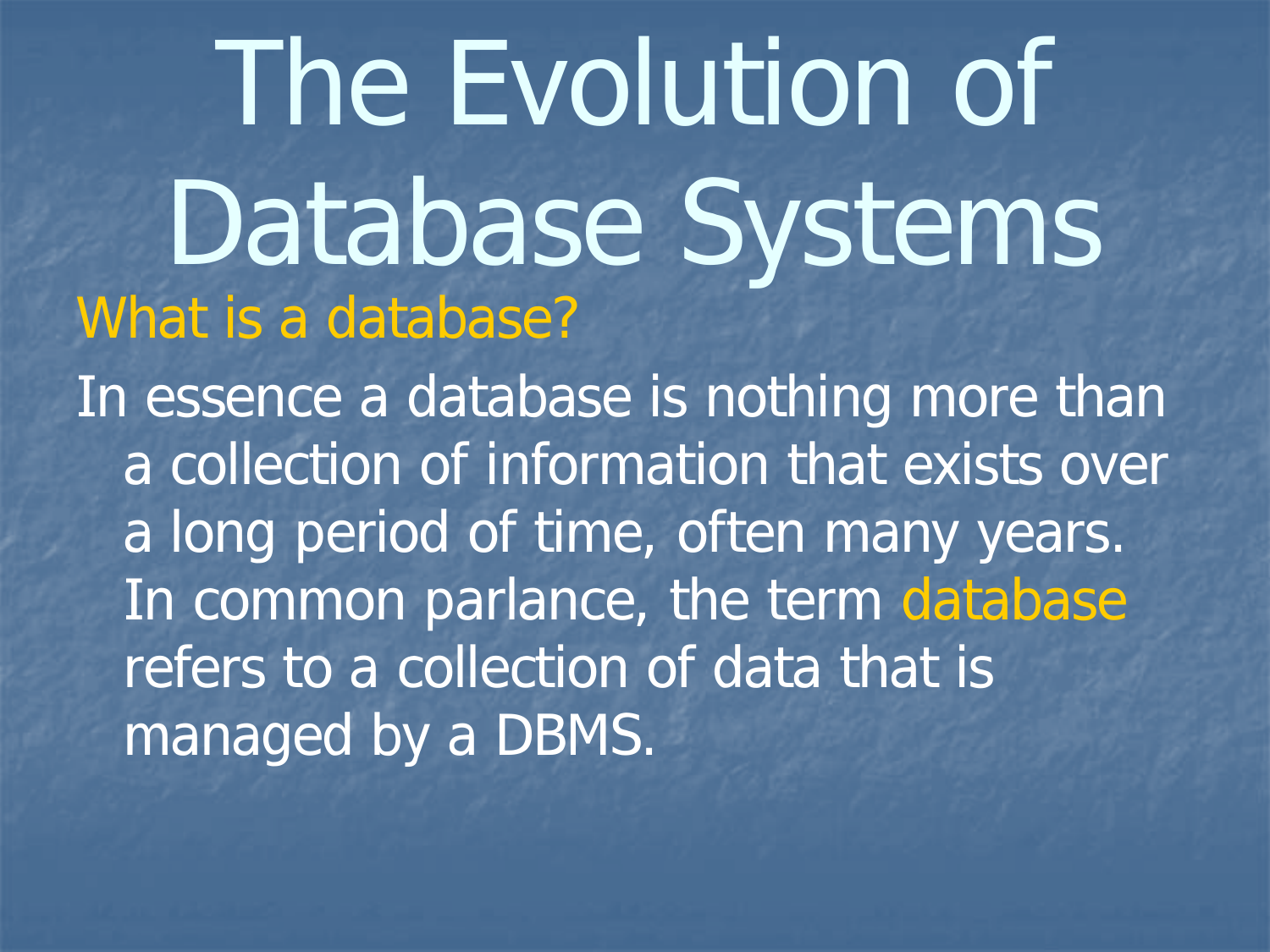

# The Evolution of Database Systems
What is a database?
In essence a database is nothing more than a collection of information that exists over a long period of time, often many years. In common parlance, the term database refers to a collection of data that is managed by a DBMS.